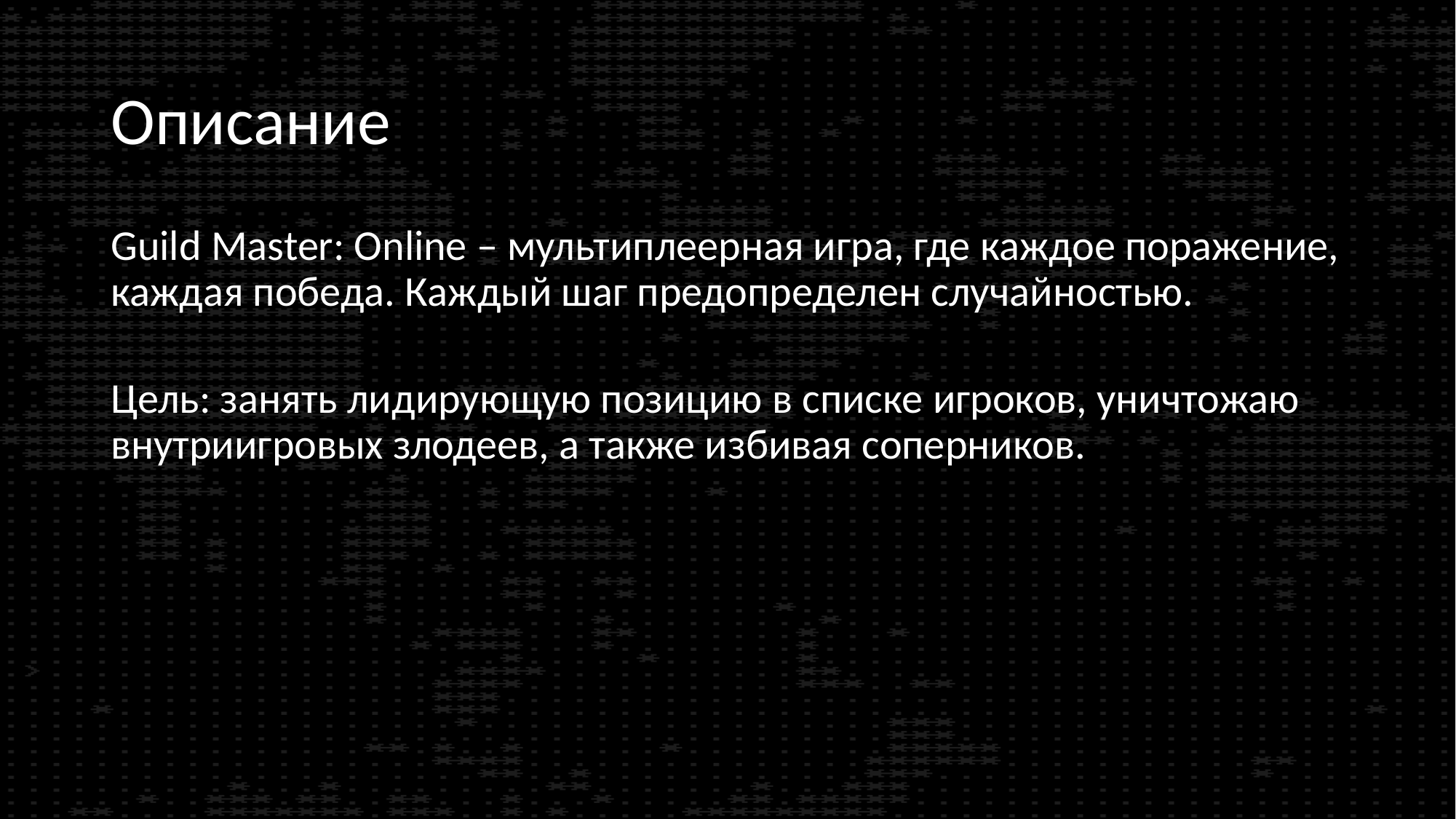

# Описание
Guild Master: Online – мультиплеерная игра, где каждое поражение, каждая победа. Каждый шаг предопределен случайностью.
Цель: занять лидирующую позицию в списке игроков, уничтожаю внутриигровых злодеев, а также избивая соперников.